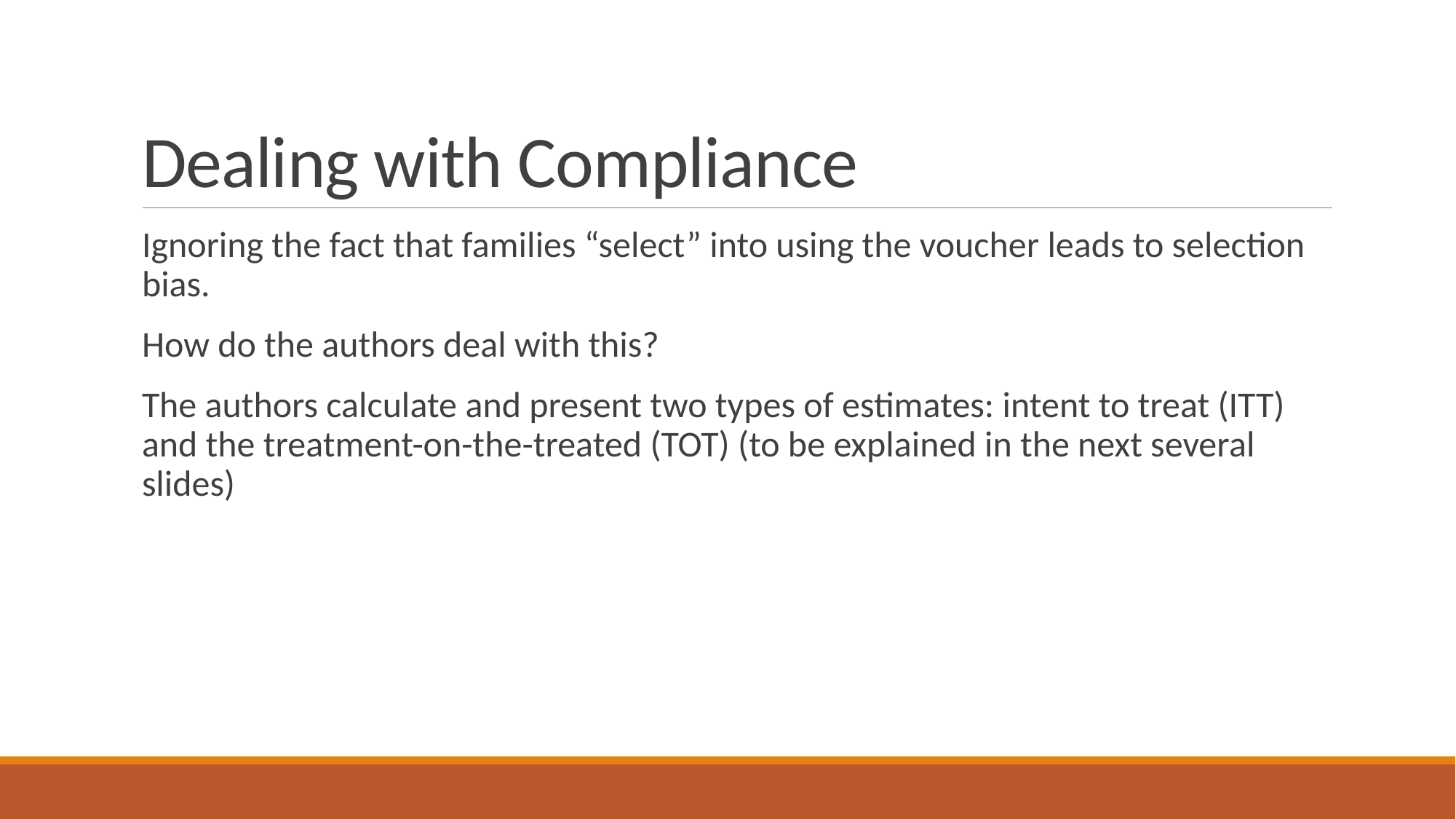

# Dealing with Compliance
Ignoring the fact that families “select” into using the voucher leads to selection bias.
How do the authors deal with this?
The authors calculate and present two types of estimates: intent to treat (ITT) and the treatment-on-the-treated (TOT) (to be explained in the next several slides)